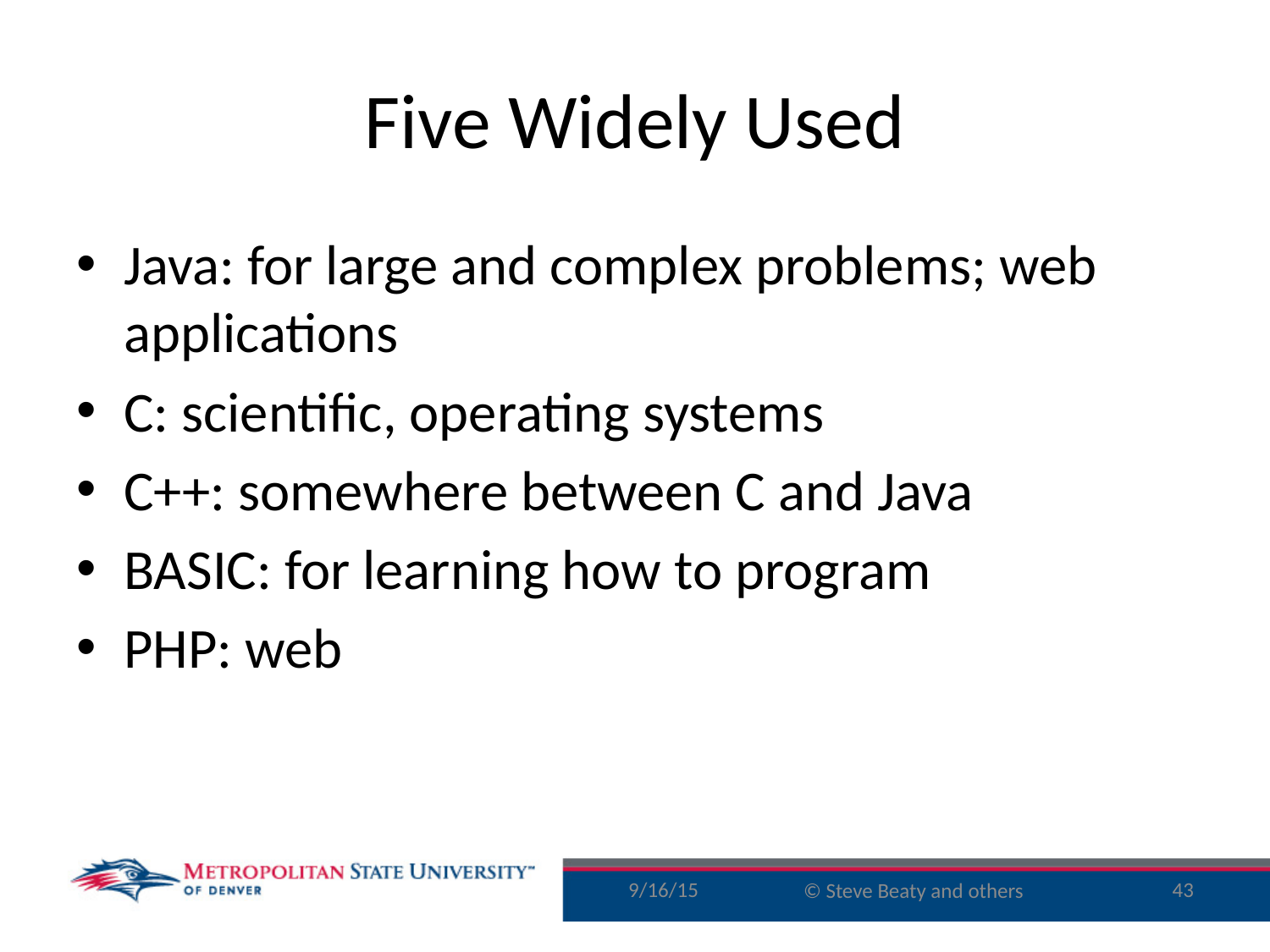

# Five Widely Used
Java: for large and complex problems; web applications
C: scientific, operating systems
C++: somewhere between C and Java
BASIC: for learning how to program
PHP: web
9/16/15
43
© Steve Beaty and others